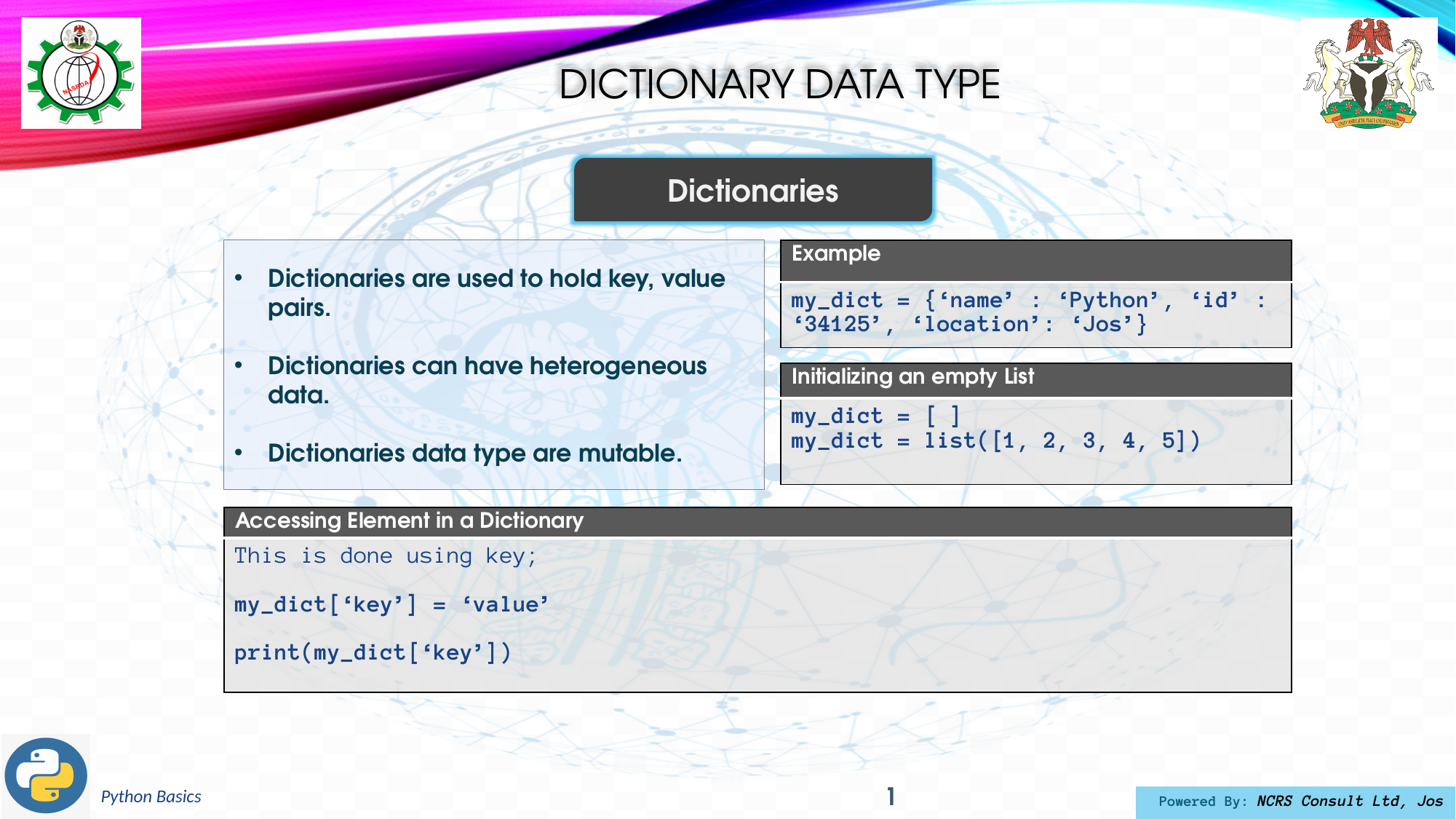

Dictionary Data type
Dictionaries
Dictionaries are used to hold key, value pairs.

Dictionaries can have heterogeneous data.

Dictionaries data type are mutable.
| Example |
| --- |
| my\_dict = {‘name’ : ‘Python’, ‘id’ : ‘34125’, ‘location’: ‘Jos’} |
| Initializing an empty List |
| --- |
| my\_dict = [ ] my\_dict = list([1, 2, 3, 4, 5]) |
| Accessing Element in a Dictionary |
| --- |
| This is done using key; my\_dict[‘key’] = ‘value’ print(my\_dict[‘key’]) |
1